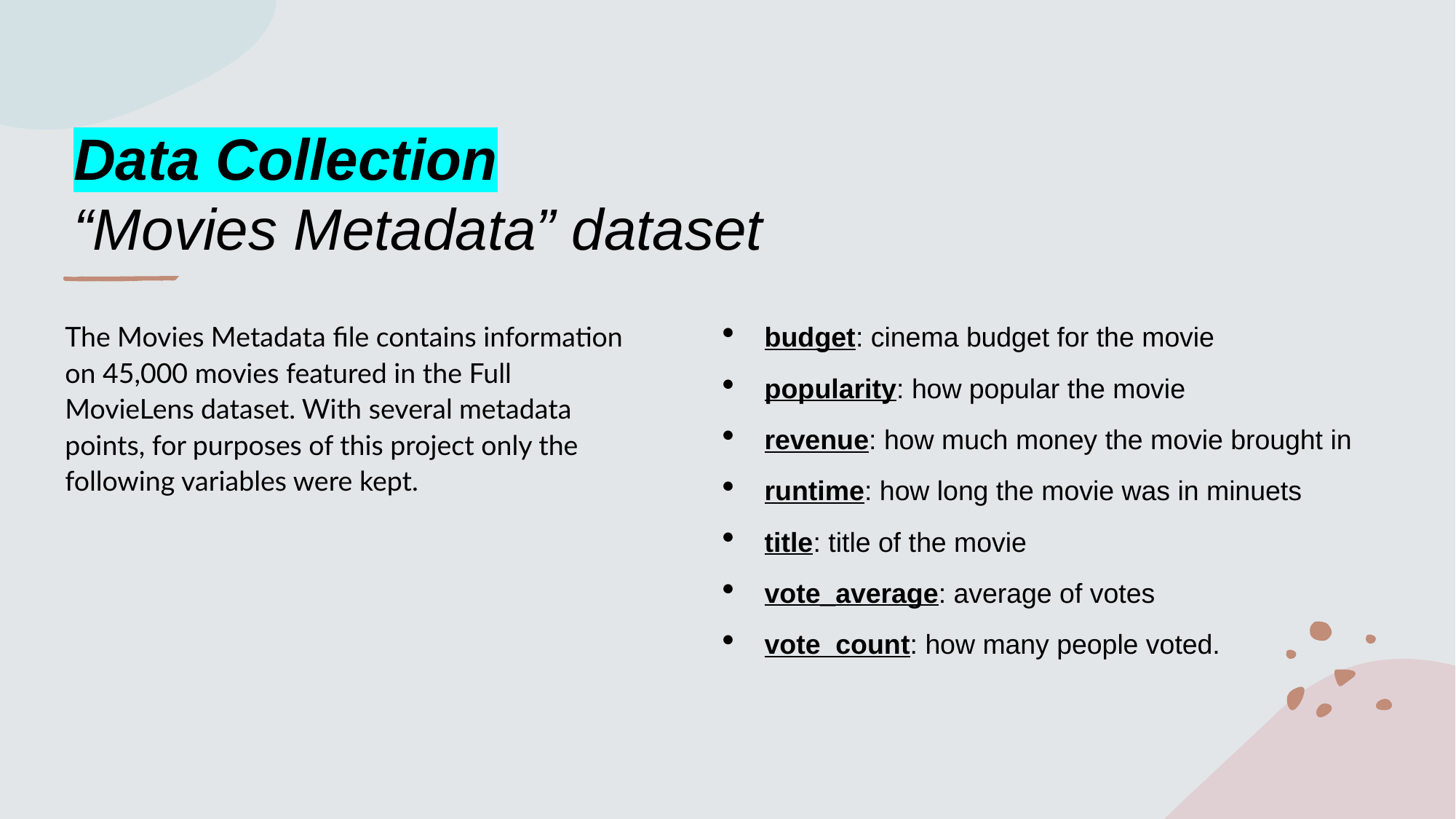

Data Collection
“Movies Metadata” dataset
The Movies Metadata file contains information on 45,000 movies featured in the Full MovieLens dataset. With several metadata points, for purposes of this project only the following variables were kept.
budget: cinema budget for the movie
popularity: how popular the movie
revenue: how much money the movie brought in
runtime: how long the movie was in minuets
title: title of the movie
vote_average: average of votes
vote_count: how many people voted.